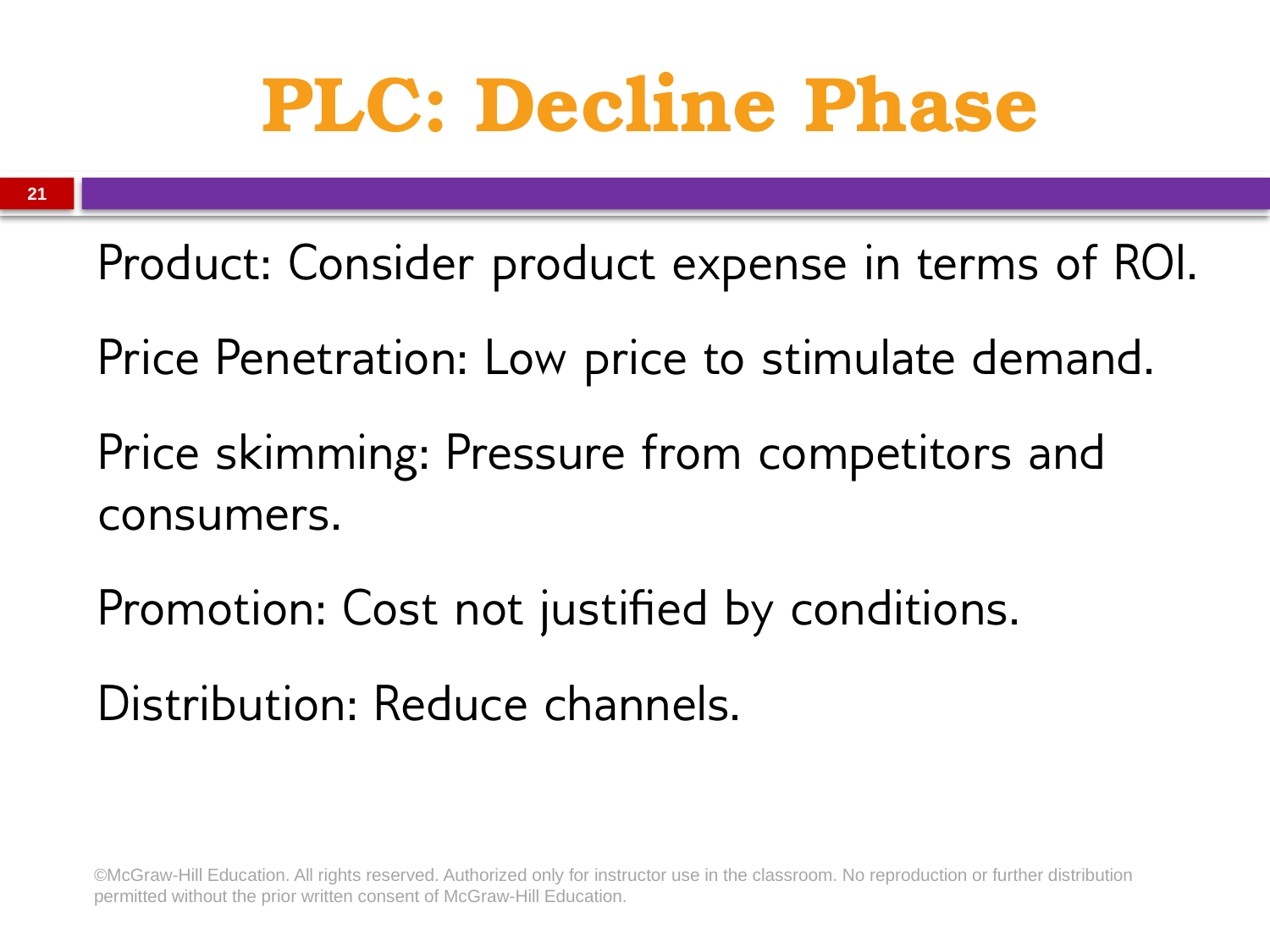

# PLC: Decline Phase
21
Product: Consider product expense in terms of ROI.
Price Penetration: Low price to stimulate demand.
Price skimming: Pressure from competitors and consumers.
Promotion: Cost not justified by conditions.
Distribution: Reduce channels.